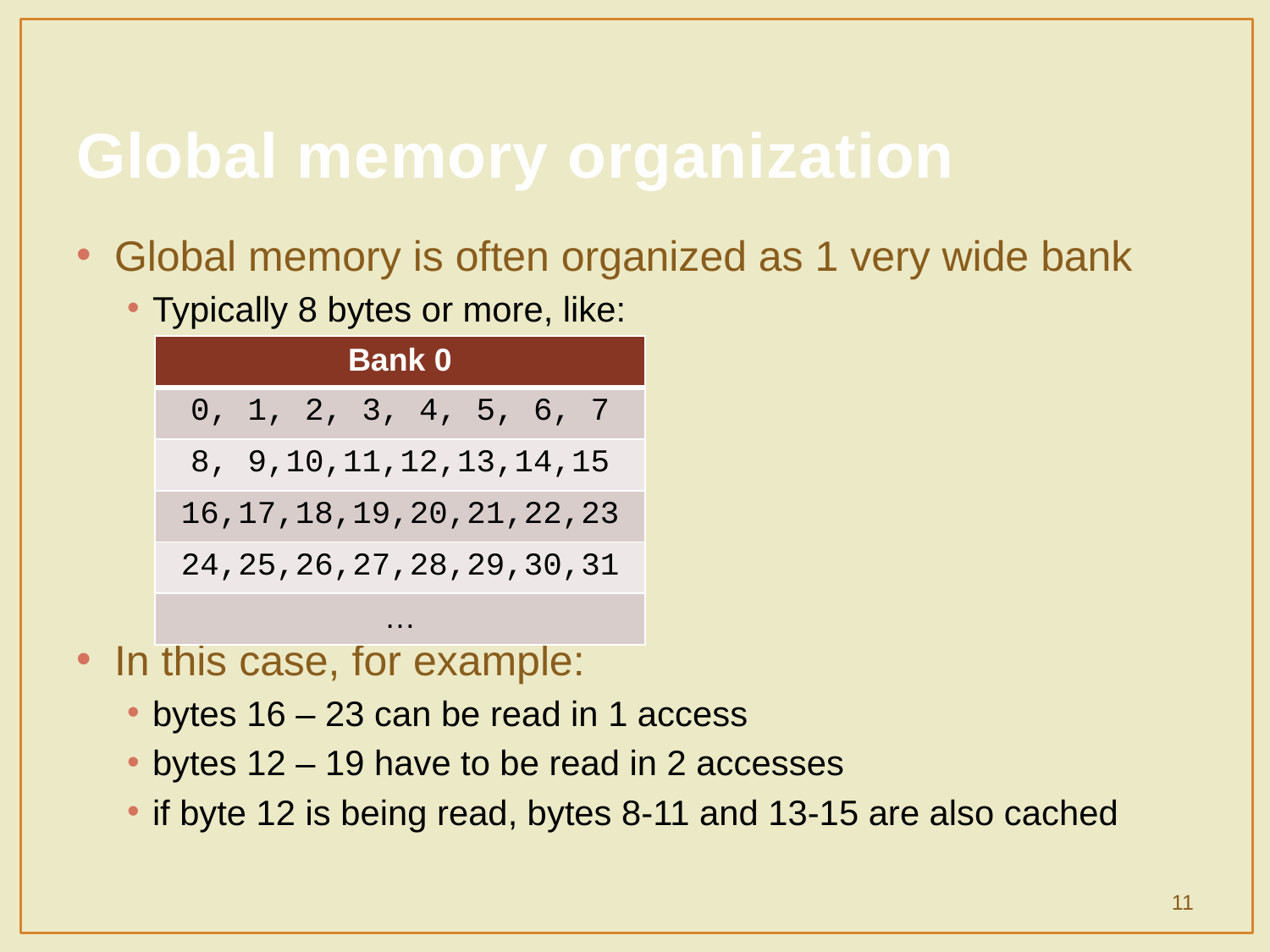

# Global memory organization
Global memory is often organized as 1 very wide bank
Typically 8 bytes or more, like:

In this case, for example:
bytes 16 – 23 can be read in 1 access
bytes 12 – 19 have to be read in 2 accesses
if byte 12 is being read, bytes 8-11 and 13-15 are also cached
| Bank 0 |
| --- |
| 0, 1, 2, 3, 4, 5, 6, 7 |
| 8, 9,10,11,12,13,14,15 |
| 16,17,18,19,20,21,22,23 |
| 24,25,26,27,28,29,30,31 |
| … |
11